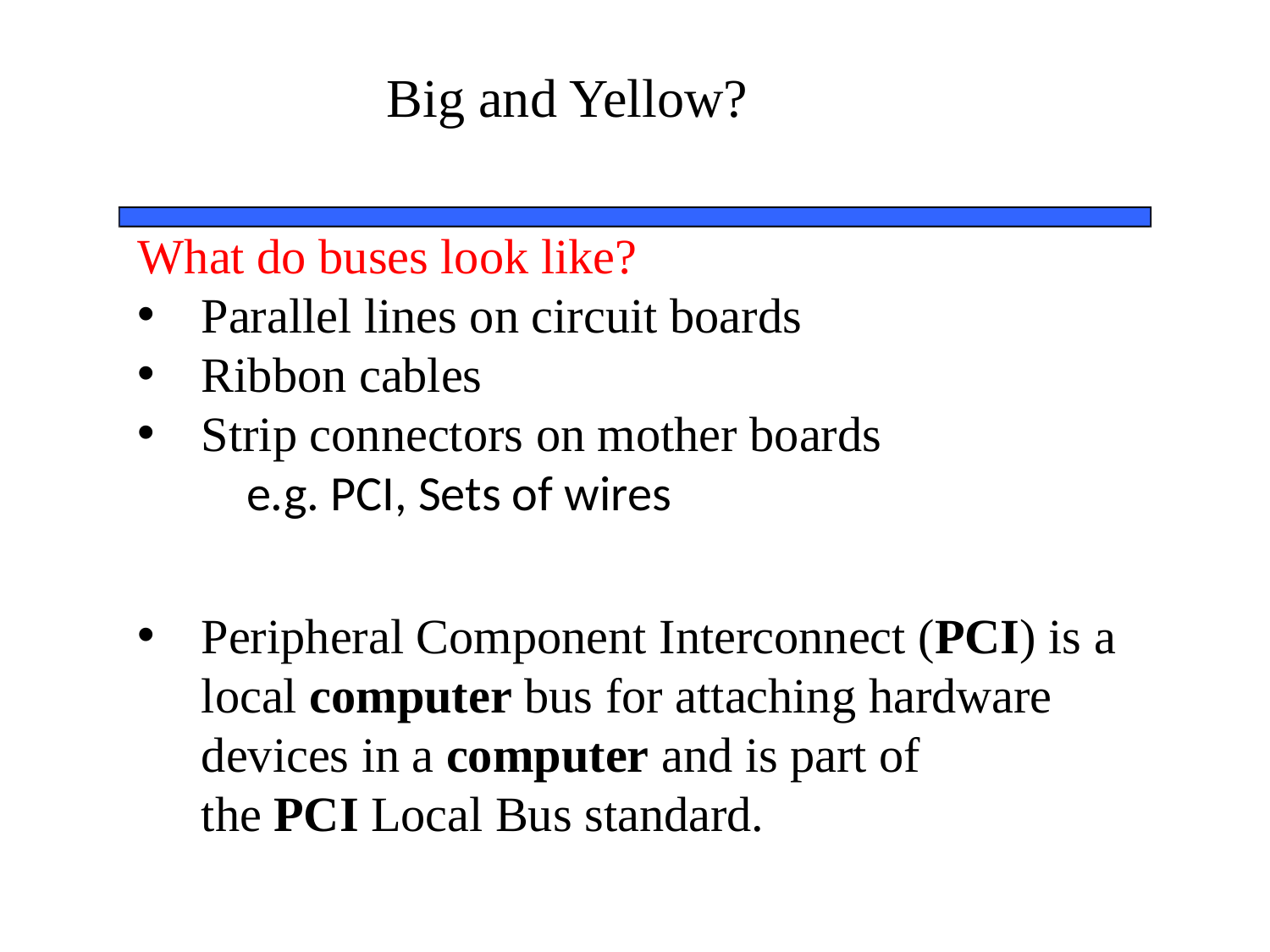

# Big and Yellow?
What do buses look like?
Parallel lines on circuit boards
Ribbon cables
Strip connectors on mother boards
e.g. PCI, Sets of wires

Peripheral Component Interconnect (PCI) is a local computer bus for attaching hardware devices in a computer and is part of the PCI Local Bus standard.